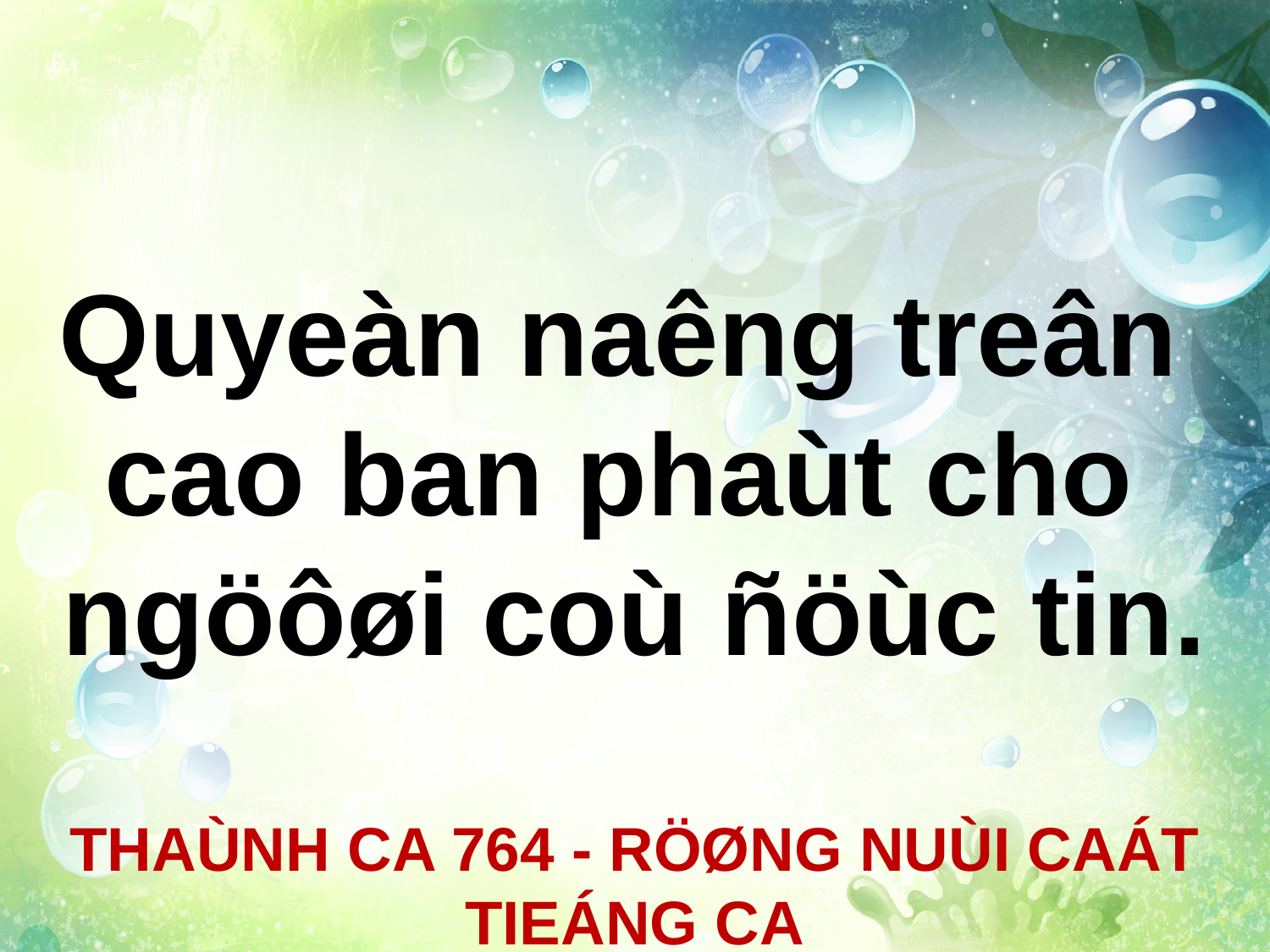

Quyeàn naêng treân
cao ban phaùt cho
ngöôøi coù ñöùc tin.
THAÙNH CA 764 - RÖØNG NUÙI CAÁT TIEÁNG CA